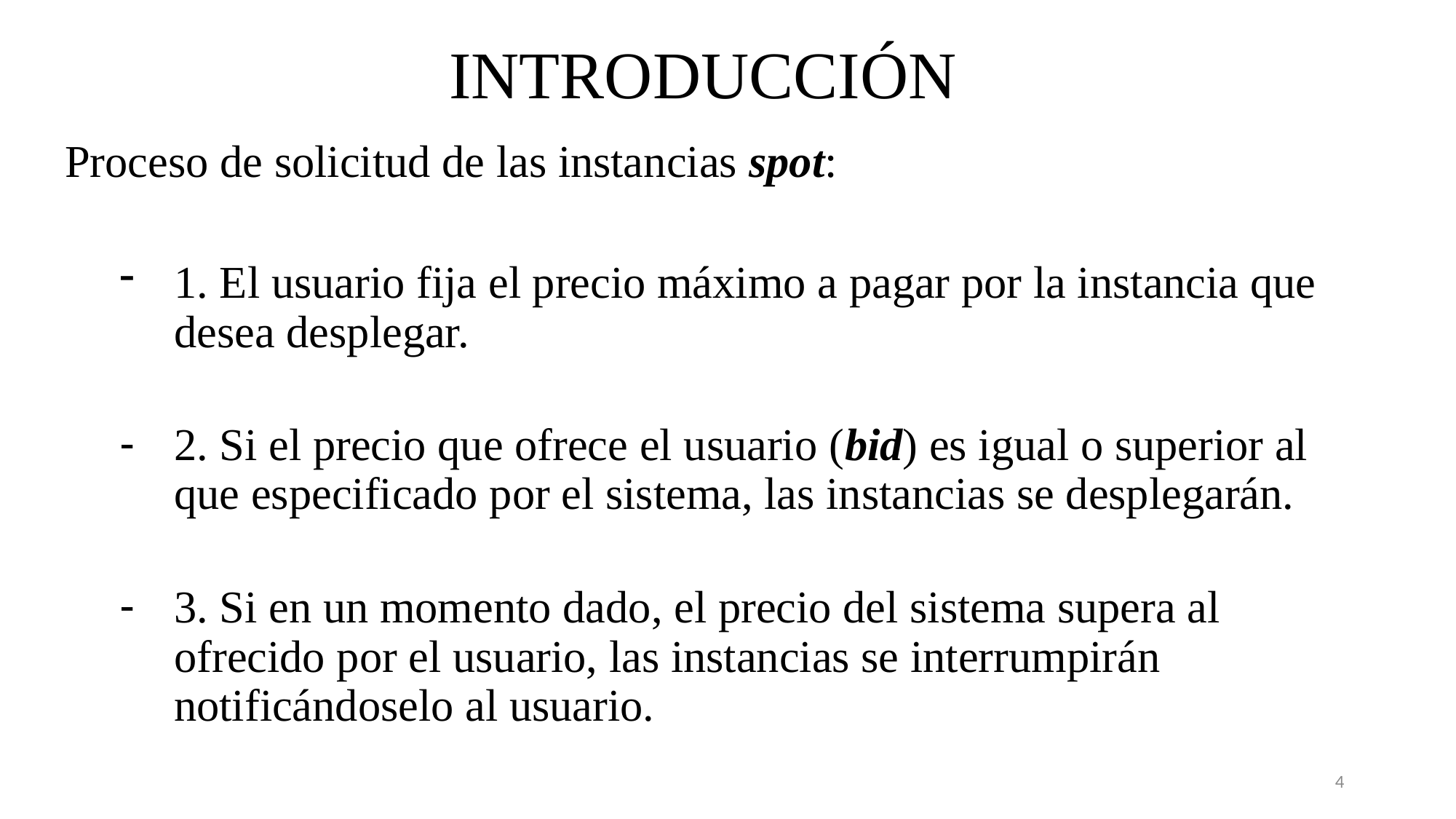

INTRODUCCIÓN
Proceso de solicitud de las instancias spot:

1. El usuario fija el precio máximo a pagar por la instancia que desea desplegar.

2. Si el precio que ofrece el usuario (bid) es igual o superior al que especificado por el sistema, las instancias se desplegarán.

3. Si en un momento dado, el precio del sistema supera al ofrecido por el usuario, las instancias se interrumpirán notificándoselo al usuario.

4